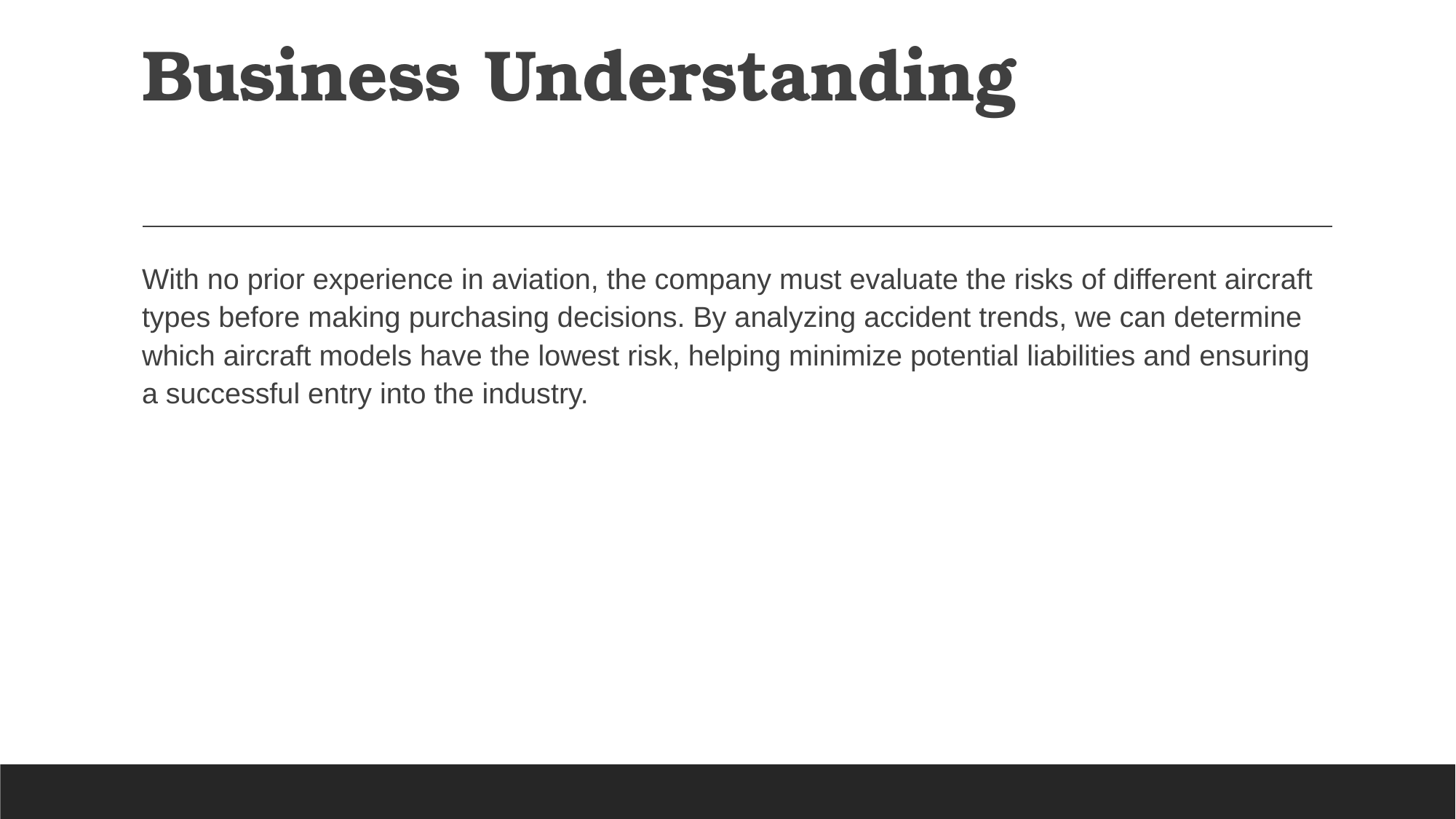

# Business Understanding
With no prior experience in aviation, the company must evaluate the risks of different aircraft types before making purchasing decisions. By analyzing accident trends, we can determine which aircraft models have the lowest risk, helping minimize potential liabilities and ensuring a successful entry into the industry.